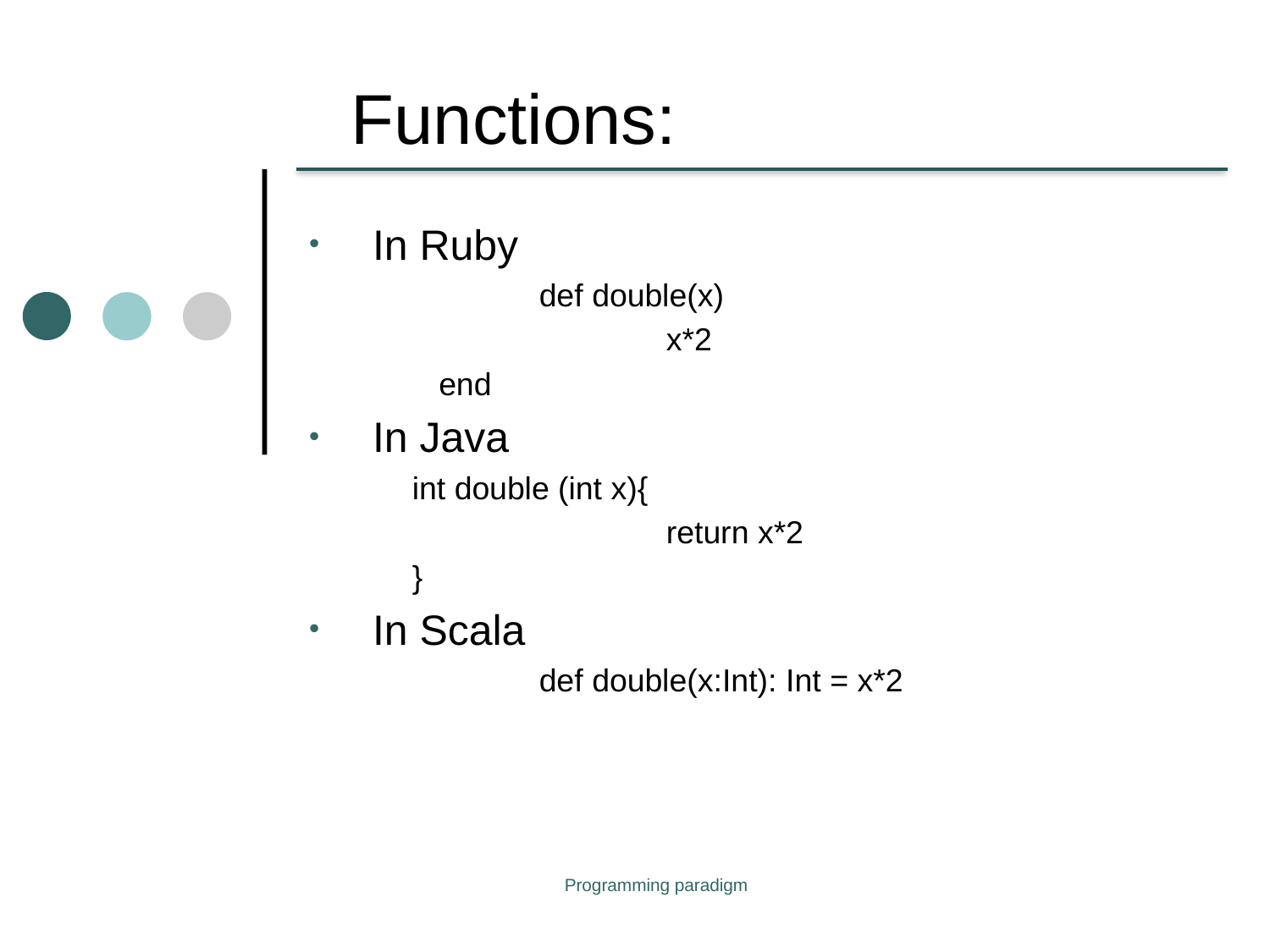

# Functions:
In Ruby
	def double(x)
		x*2
   end
In Java
int double (int x){
		return x*2
}
In Scala
	def double(x:Int): Int = x*2

Programming paradigm